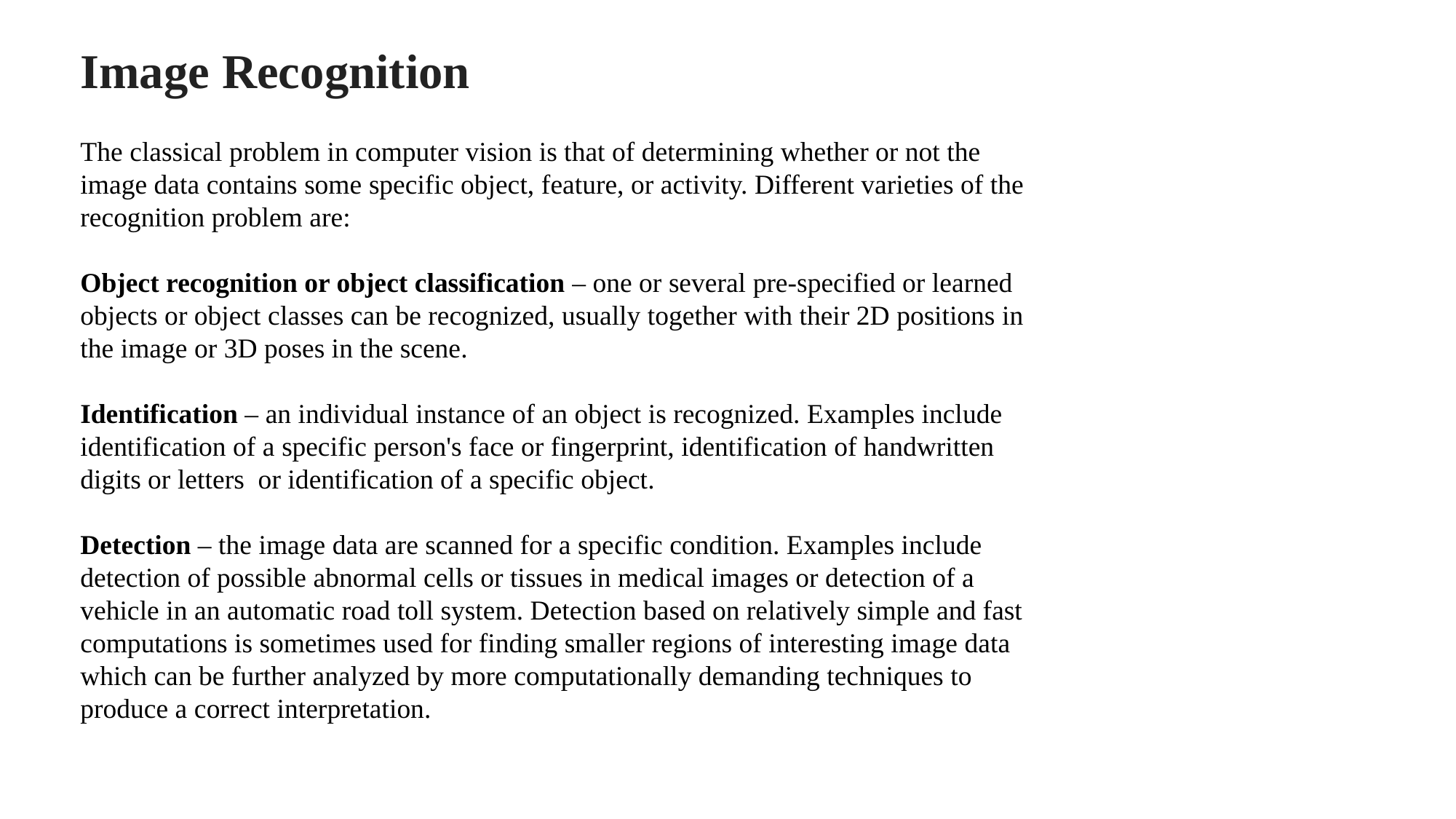

Image Recognition

The classical problem in computer vision is that of determining whether or not the image data contains some specific object, feature, or activity. Different varieties of the recognition problem are:

Object recognition or object classification – one or several pre-specified or learned objects or object classes can be recognized, usually together with their 2D positions in the image or 3D poses in the scene.

Identification – an individual instance of an object is recognized. Examples include identification of a specific person's face or fingerprint, identification of handwritten digits or letters  or identification of a specific object.

Detection – the image data are scanned for a specific condition. Examples include detection of possible abnormal cells or tissues in medical images or detection of a vehicle in an automatic road toll system. Detection based on relatively simple and fast computations is sometimes used for finding smaller regions of interesting image data which can be further analyzed by more computationally demanding techniques to produce a correct interpretation.